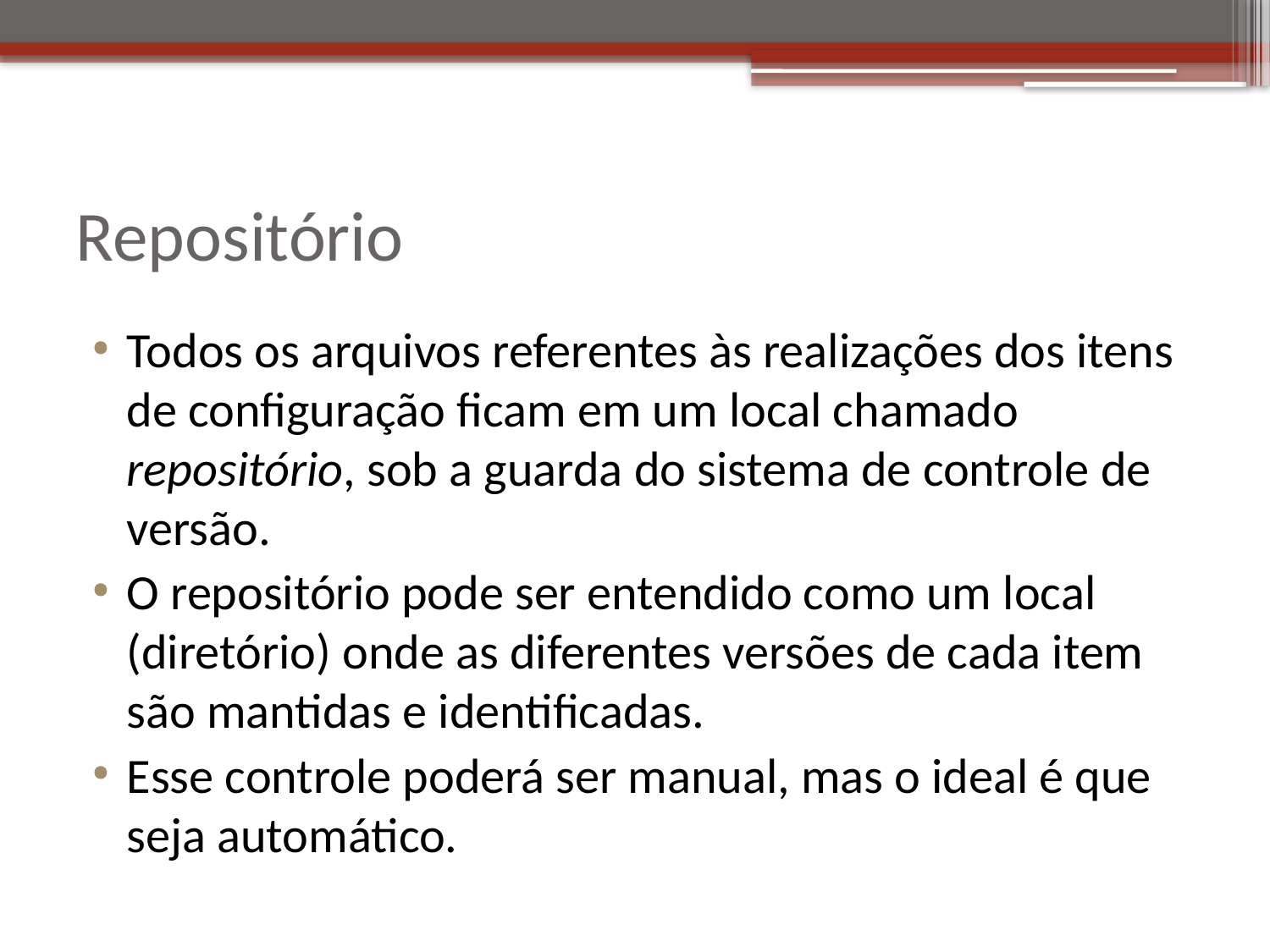

# Repositório
Todos os arquivos referentes às realizações dos itens de configuração ficam em um local chamado repositório, sob a guarda do sistema de controle de versão.
O repositório pode ser entendido como um local (diretório) onde as diferentes versões de cada item são mantidas e identificadas.
Esse controle poderá ser manual, mas o ideal é que seja automático.